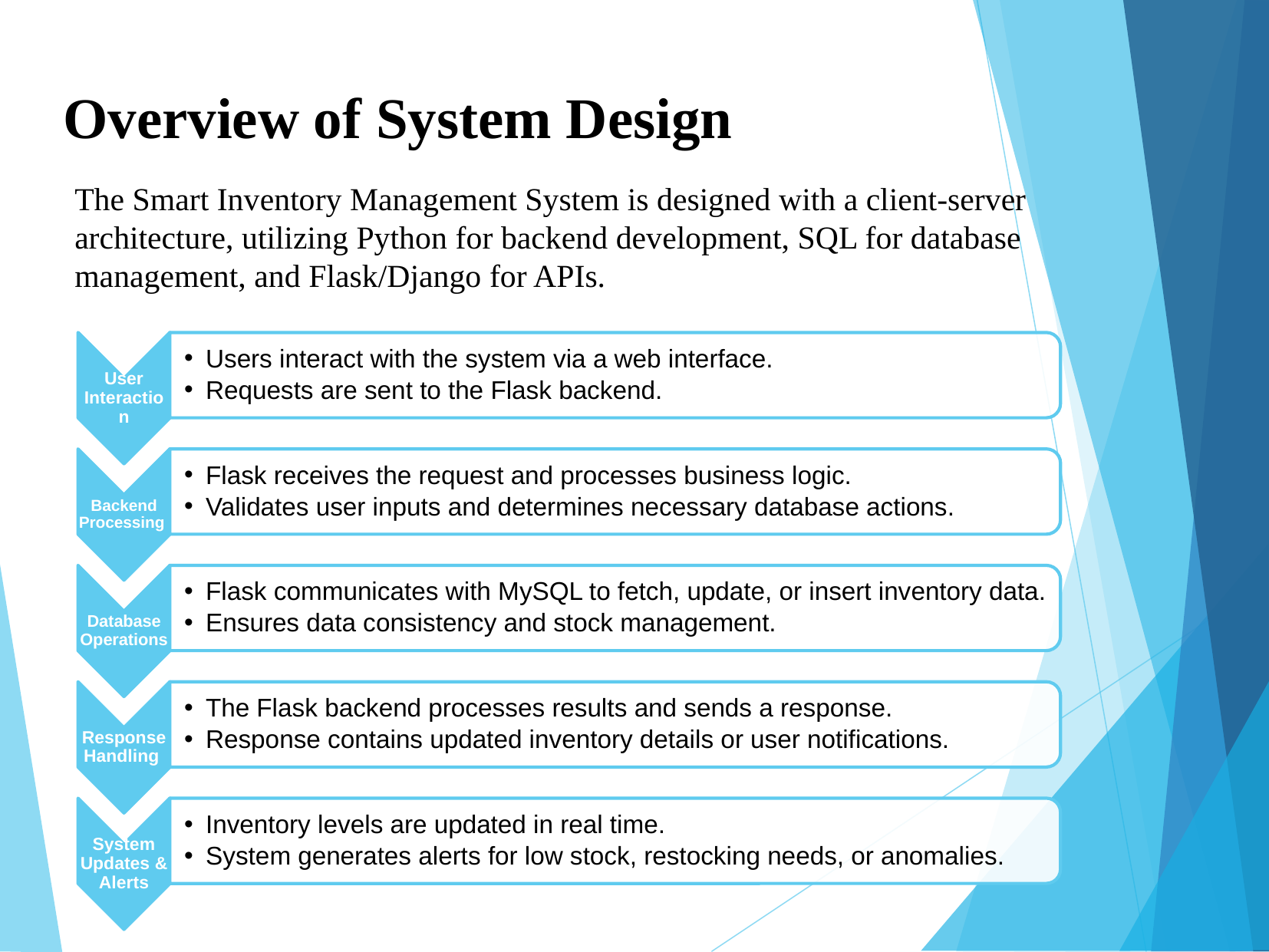

Overview of System Design
The Smart Inventory Management System is designed with a client-server architecture, utilizing Python for backend development, SQL for database management, and Flask/Django for APIs.

User Interaction
Users interact with the system via a web interface.
Requests are sent to the Flask backend.
Backend Processing
Flask receives the request and processes business logic.
Validates user inputs and determines necessary database actions.
Database Operations
Flask communicates with MySQL to fetch, update, or insert inventory data.
Ensures data consistency and stock management.
Response Handling
The Flask backend processes results and sends a response.
Response contains updated inventory details or user notifications.
System Updates & Alerts
Inventory levels are updated in real time.
System generates alerts for low stock, restocking needs, or anomalies.